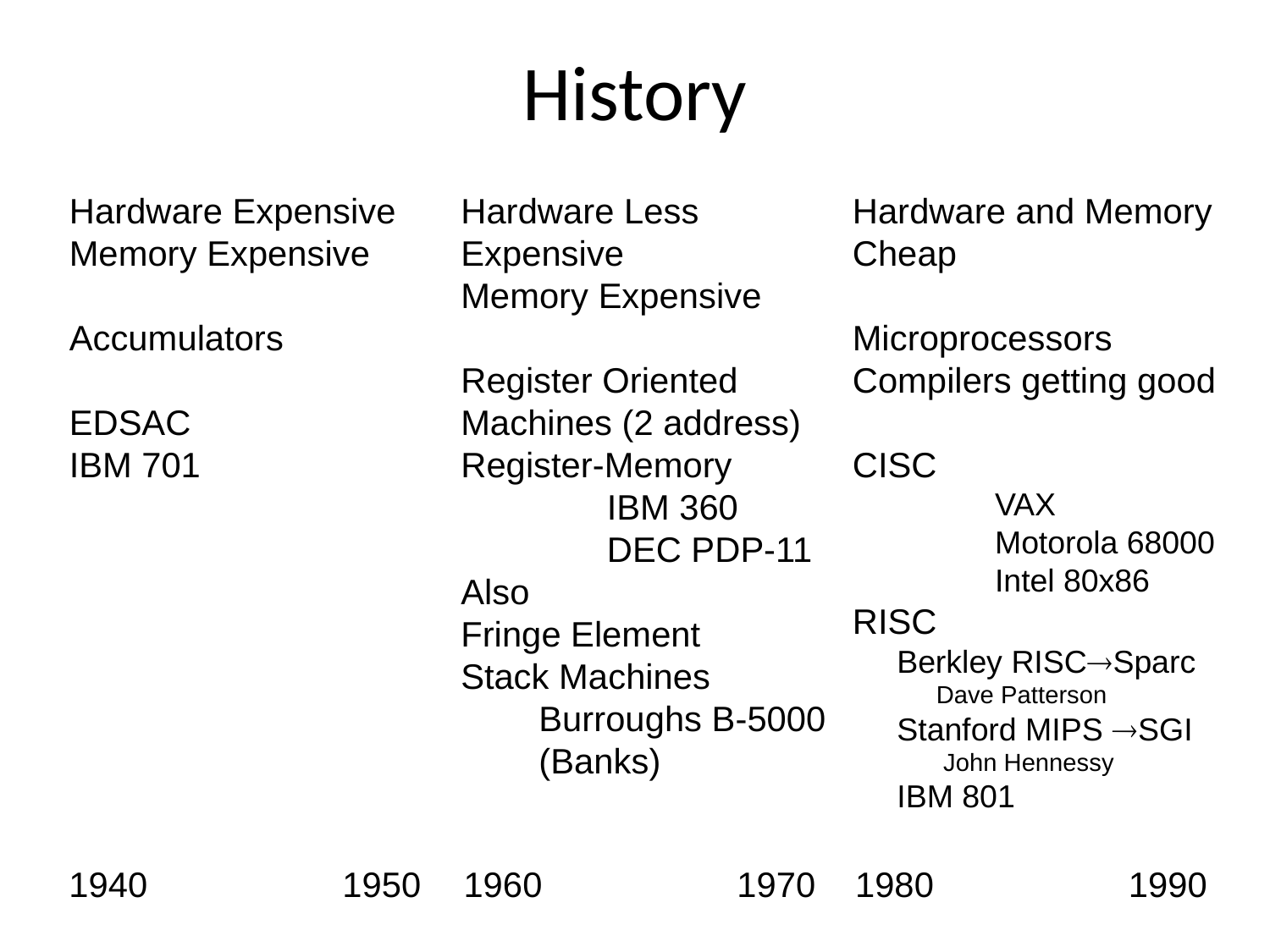

# History
Hardware Expensive
Memory Expensive

Accumulators

EDSAC
IBM 701

Hardware Less
Expensive
Memory Expensive

Register Oriented
Machines (2 address)
Register-Memory
               IBM 360
               DEC PDP-11
Also
Fringe Element
Stack Machines
        Burroughs B-5000
        (Banks)

Hardware and Memory
Cheap

Microprocessors
Compilers getting good

CISC
                VAX
                Motorola 68000
                Intel 80x86
RISC
     Berkley RISC→Sparc
            Dave Patterson
     Stanford MIPS →SGI
             John Hennessy
     IBM 801

1940                    1950
1960                    1970
1980                    1990